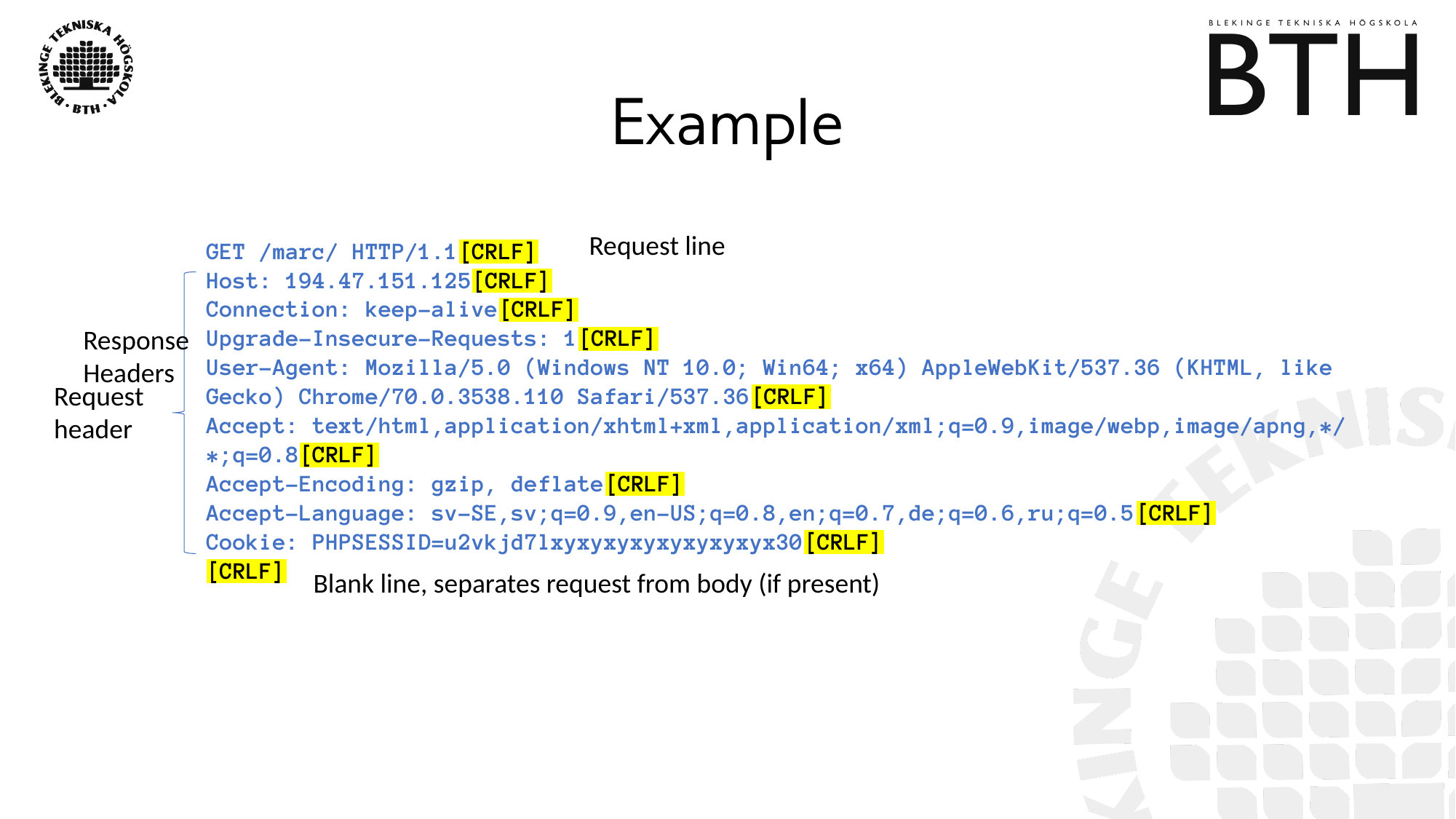

# Example
Request line
GET /marc/ HTTP/1.1[CRLF]
Host: 194.47.151.125[CRLF]
Connection: keep-alive[CRLF]
Upgrade-Insecure-Requests: 1[CRLF]
User-Agent: Mozilla/5.0 (Windows NT 10.0; Win64; x64) AppleWebKit/537.36 (KHTML, like Gecko) Chrome/70.0.3538.110 Safari/537.36[CRLF]
Accept: text/html,application/xhtml+xml,application/xml;q=0.9,image/webp,image/apng,*/*;q=0.8[CRLF]
Accept-Encoding: gzip, deflate[CRLF]
Accept-Language: sv-SE,sv;q=0.9,en-US;q=0.8,en;q=0.7,de;q=0.6,ru;q=0.5[CRLF]
Cookie: PHPSESSID=u2vkjd7lxyxyxyxyxyxyxyxyx30[CRLF]
[CRLF]

Response Headers
Request
header
Blank line, separates request from body (if present)